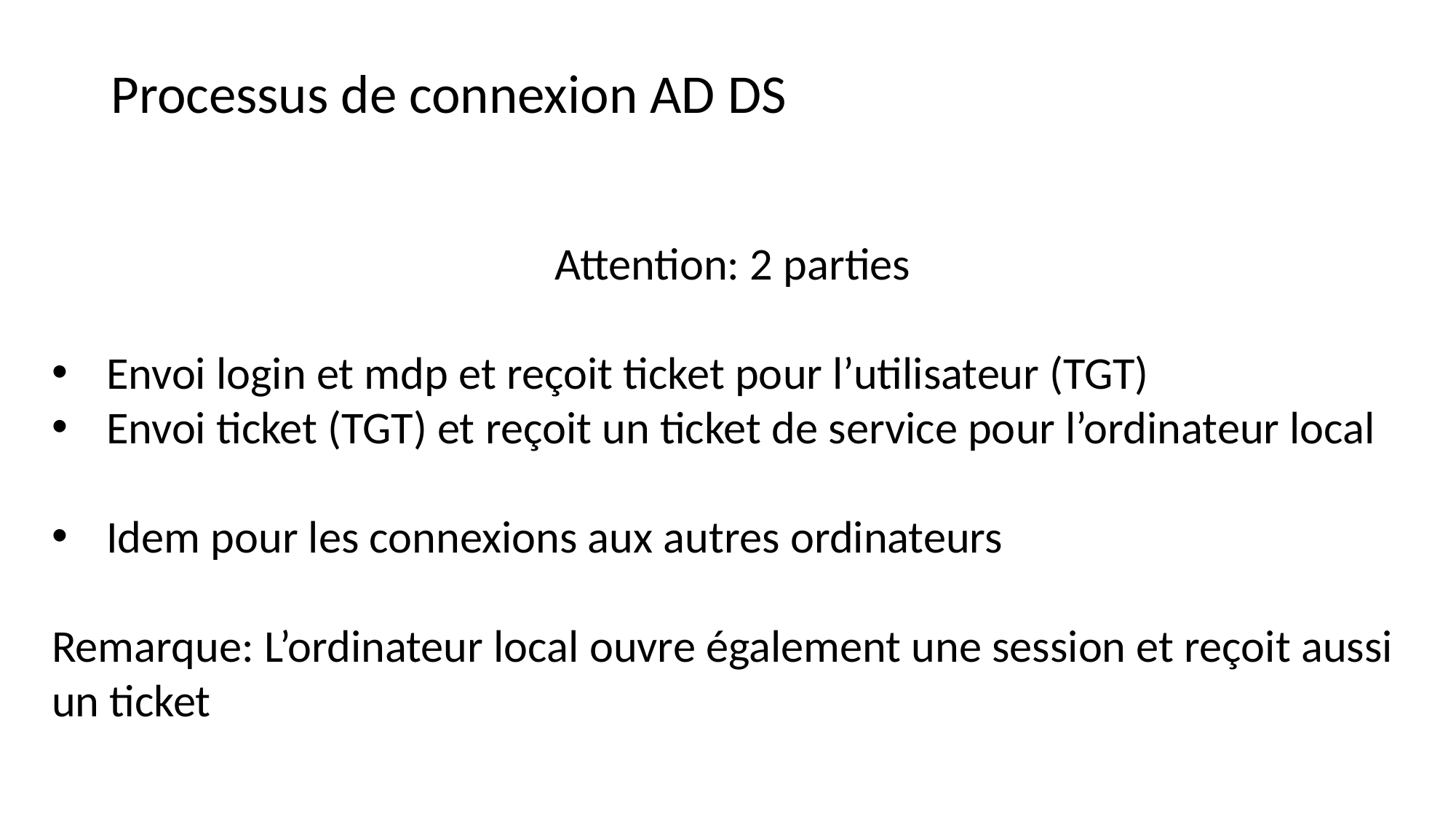

Processus de connexion AD DS

Attention: 2 parties

Envoi login et mdp et reçoit ticket pour l’utilisateur (TGT)
Envoi ticket (TGT) et reçoit un ticket de service pour l’ordinateur local

Idem pour les connexions aux autres ordinateurs

Remarque: L’ordinateur local ouvre également une session et reçoit aussi un ticket